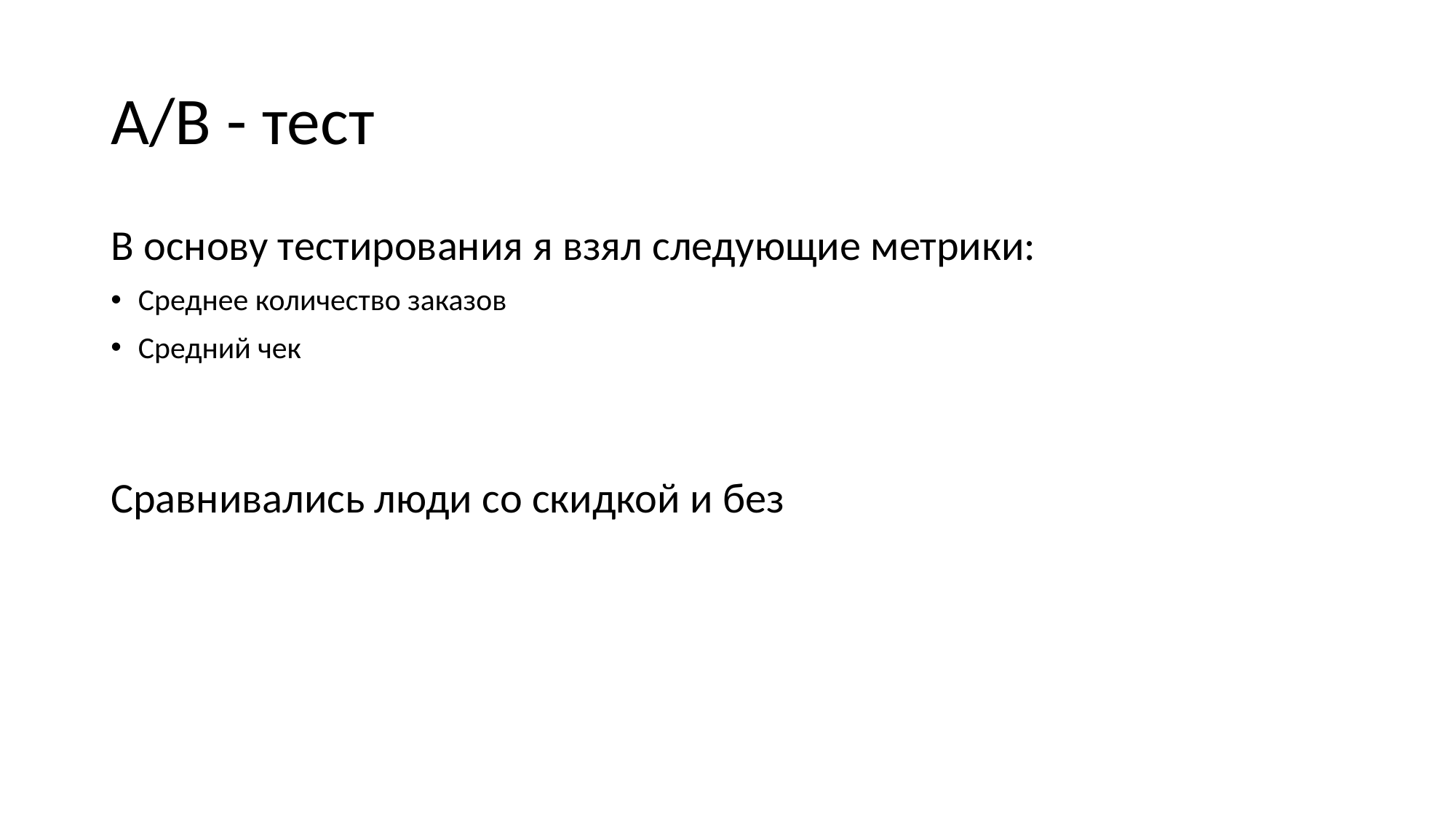

# A/B - тест
В основу тестирования я взял следующие метрики:
Среднее количество заказов
Средний чек

Сравнивались люди со скидкой и без